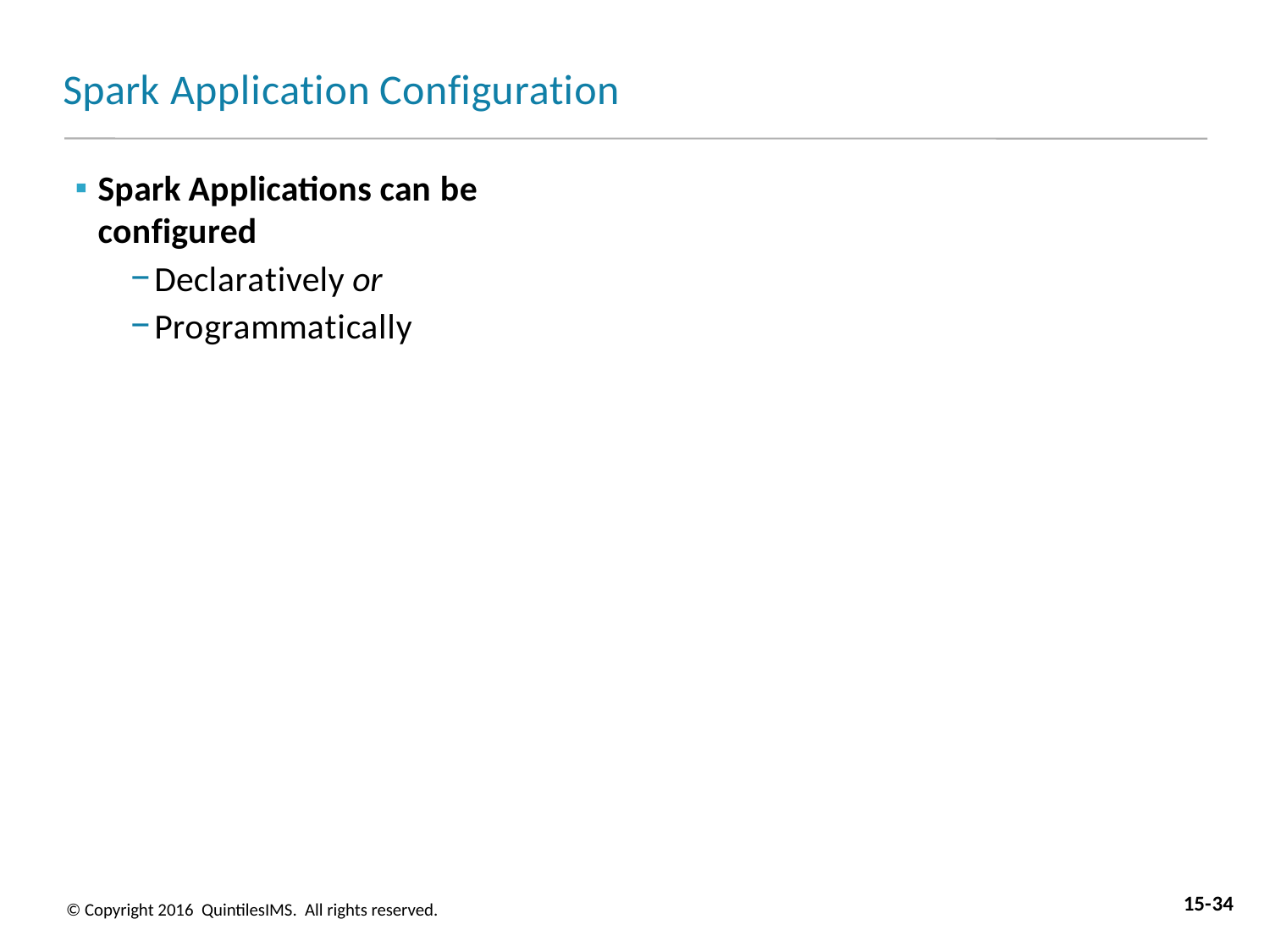

# Spark Application Configuration
Spark Applications can be configured
Declaratively or
Programmatically
15-34
© Copyright 2016  QuintilesIMS.  All rights reserved.